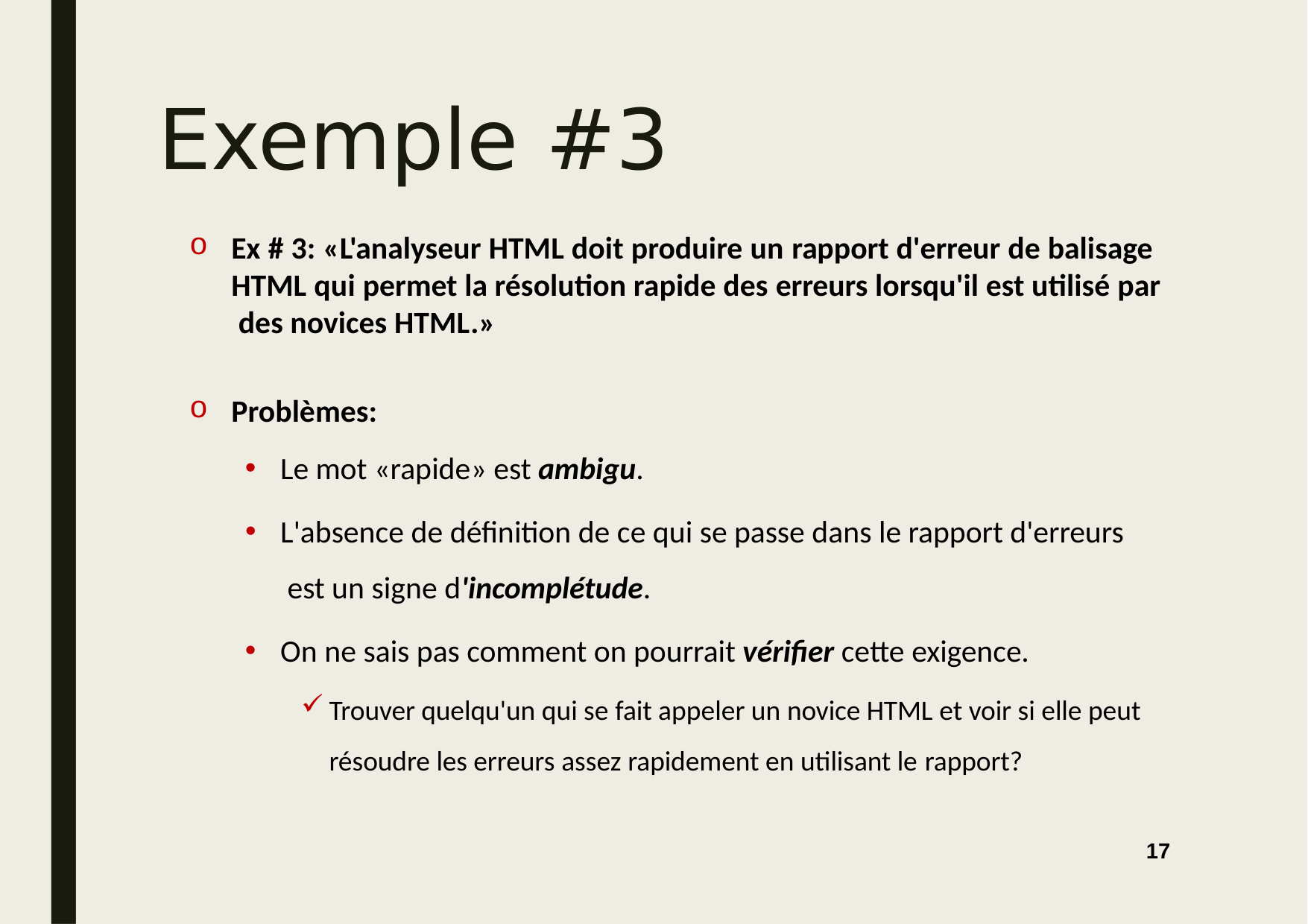

# Exemple #3
Ex # 3: «L'analyseur HTML doit produire un rapport d'erreur de balisage  HTML qui permet la résolution rapide des erreurs lorsqu'il est utilisé par  des novices HTML.»

Problèmes:
Le mot «rapide» est ambigu.
L'absence de définition de ce qui se passe dans le rapport d'erreurs  est un signe d'incomplétude.
On ne sais pas comment on pourrait vérifier cette exigence.
Trouver quelqu'un qui se fait appeler un novice HTML et voir si elle peut  résoudre les erreurs assez rapidement en utilisant le rapport?
17